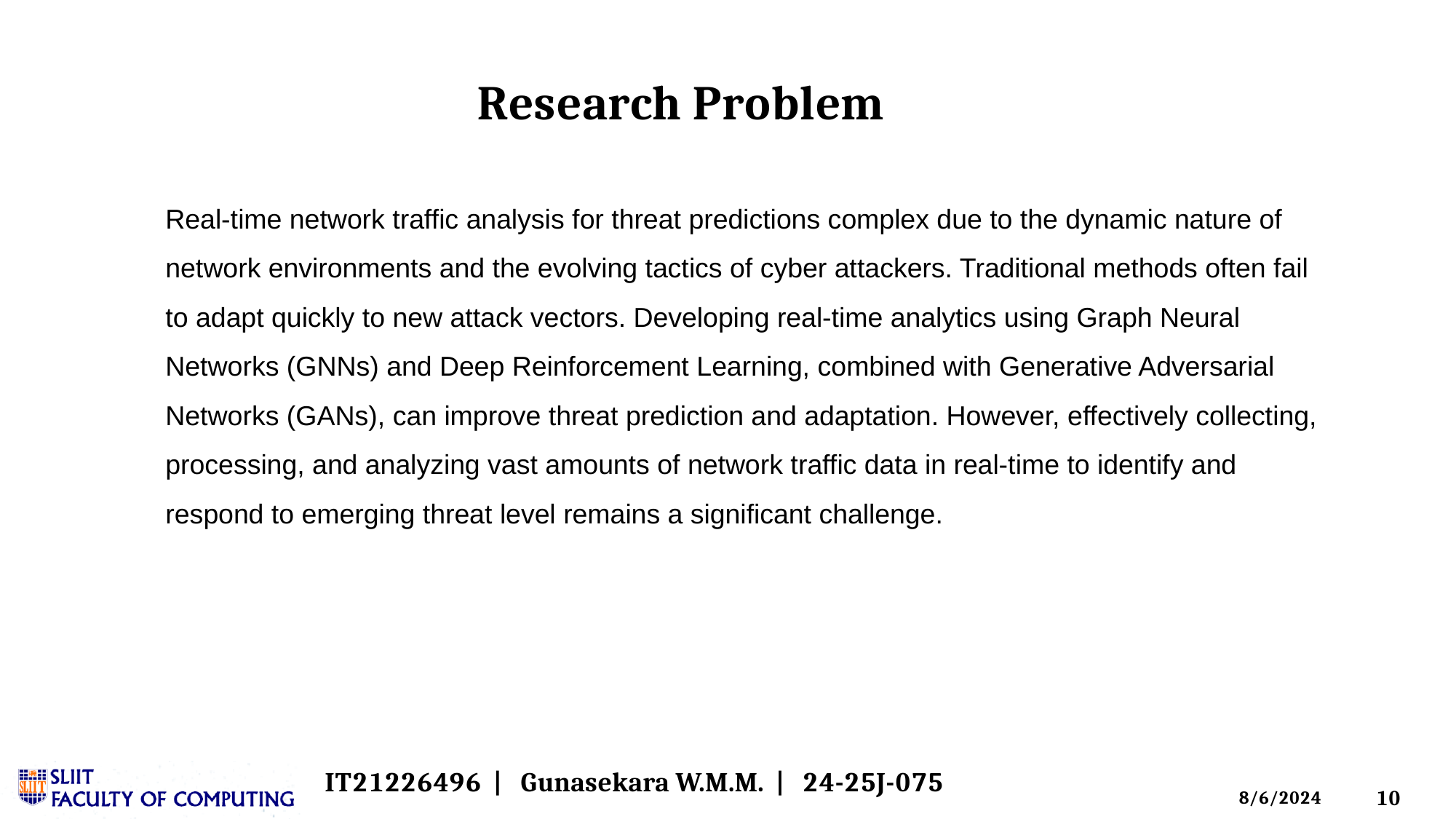

Research Problem
Real-time network traffic analysis for threat predictions complex due to the dynamic nature of network environments and the evolving tactics of cyber attackers. Traditional methods often fail to adapt quickly to new attack vectors. Developing real-time analytics using Graph Neural Networks (GNNs) and Deep Reinforcement Learning, combined with Generative Adversarial Networks (GANs), can improve threat prediction and adaptation. However, effectively collecting, processing, and analyzing vast amounts of network traffic data in real-time to identify and respond to emerging threat level remains a significant challenge.
IT21226496  |   Gunasekara W.M.M.  |   24-25J-075